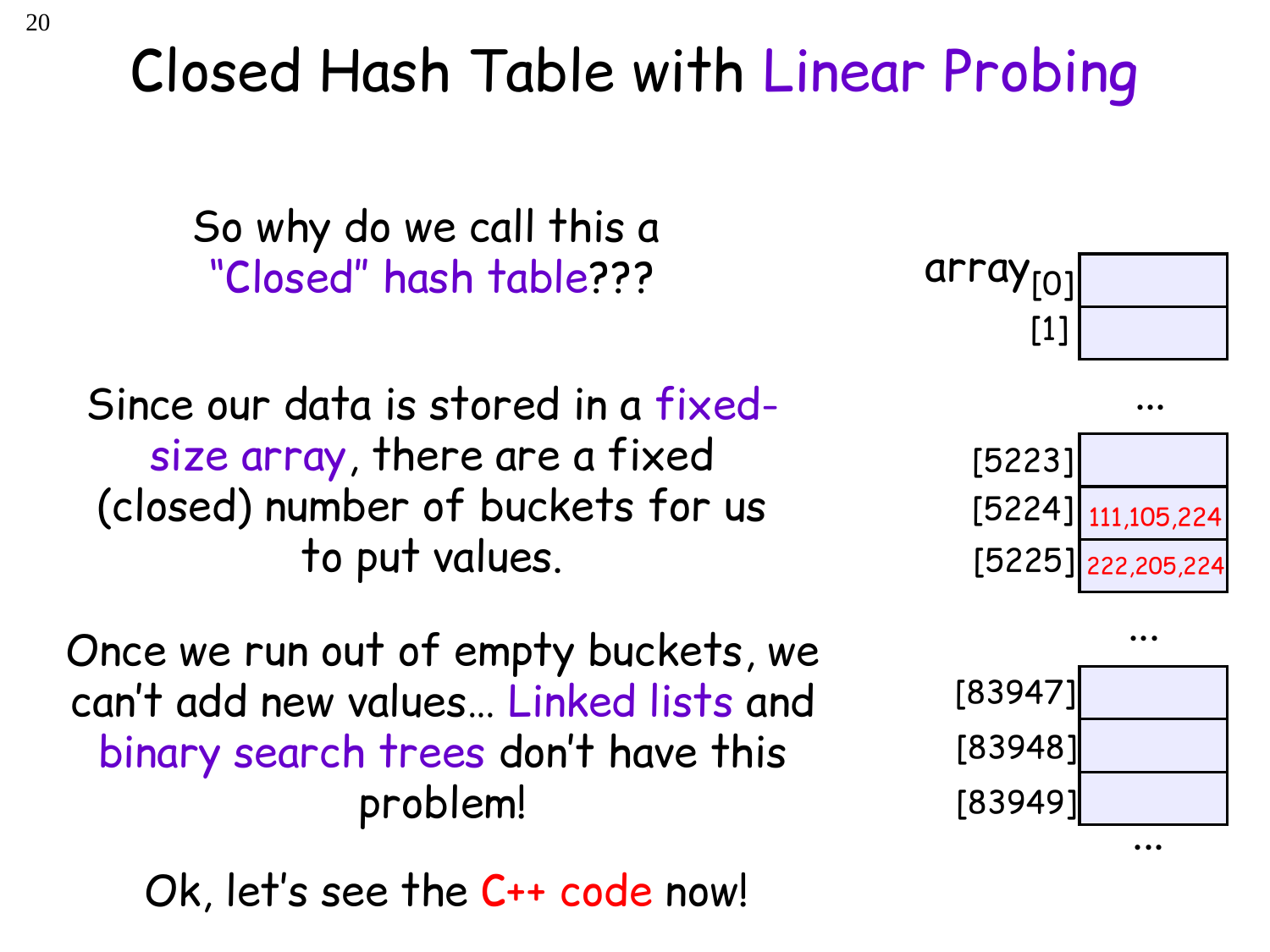

20
# Closed Hash Table with Linear Probing
So why do we call this a
“Closed” hash table???
array

...

...

[0]
[1]
[5223]
[5224]
[5225]
[83947]
[83948]

[83949]
...
Since our data is stored in a fixed-size array, there are a fixed (closed) number of buckets for us to put values.
111,105,224

222,205,224

Once we run out of empty buckets, we can’t add new values… Linked lists and binary search trees don’t have this problem!
Ok, let’s see the C++ code now!